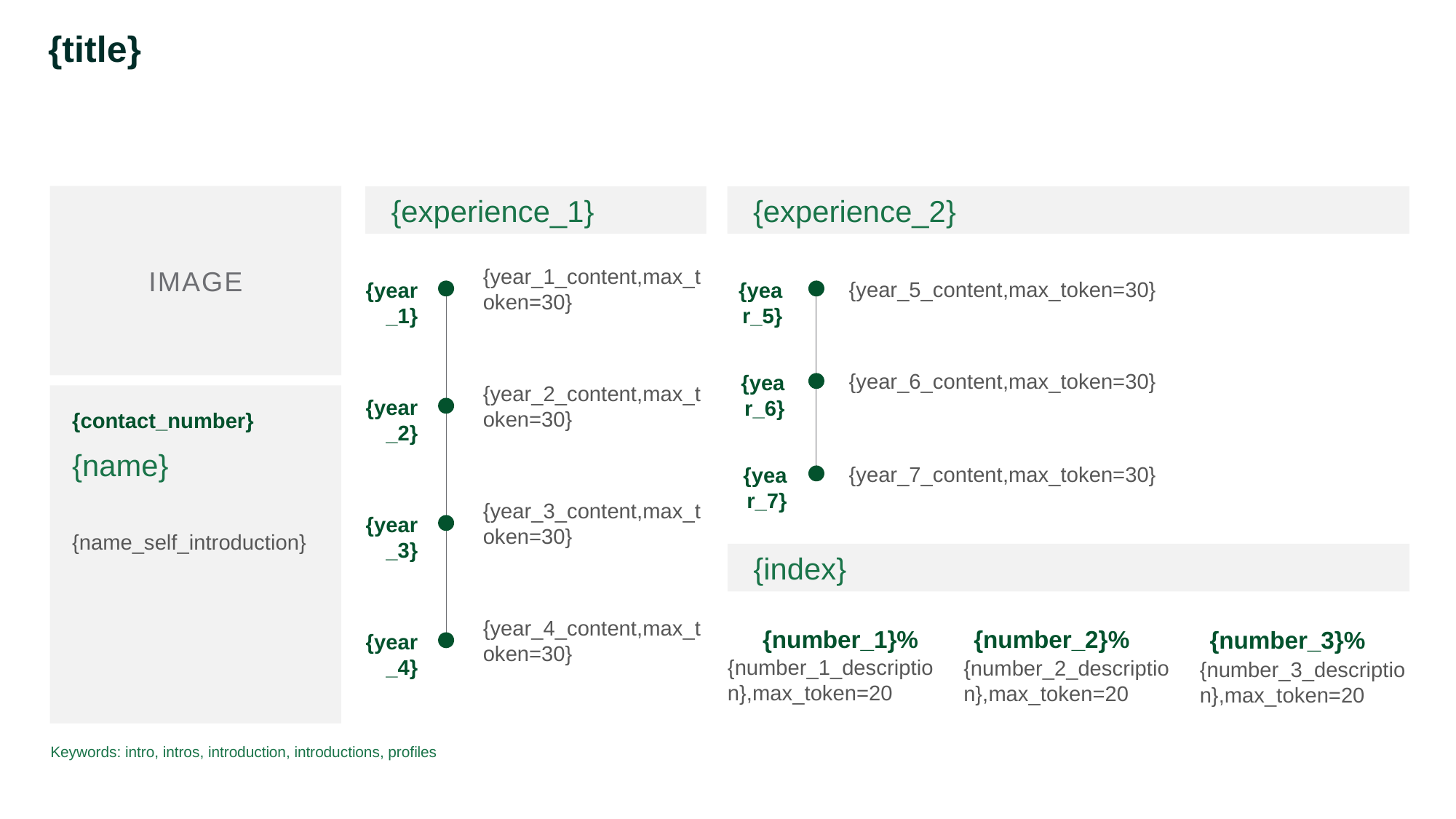

# {title}
IMAGE
{experience_1}
{experience_2}
{year_1_content,max_token=30}
{year_5_content,max_token=30}
{year_1}
{year_5}

{year_6_content,max_token=30}
{year_6}

{year_2_content,max_token=30}

{year_2}

{contact_number}
{name}
{year_7_content,max_token=30}
{year_7}

{year_3_content,max_token=30}
{year_3}

{name_self_introduction}
{index}
{year_4_content,max_token=30}
{number_1}%
{number_2}%
{number_3}%
{year_4}

{number_1_description},max_token=20
{number_2_description},max_token=20
{number_3_description},max_token=20
Keywords: intro, intros, introduction, introductions, profiles